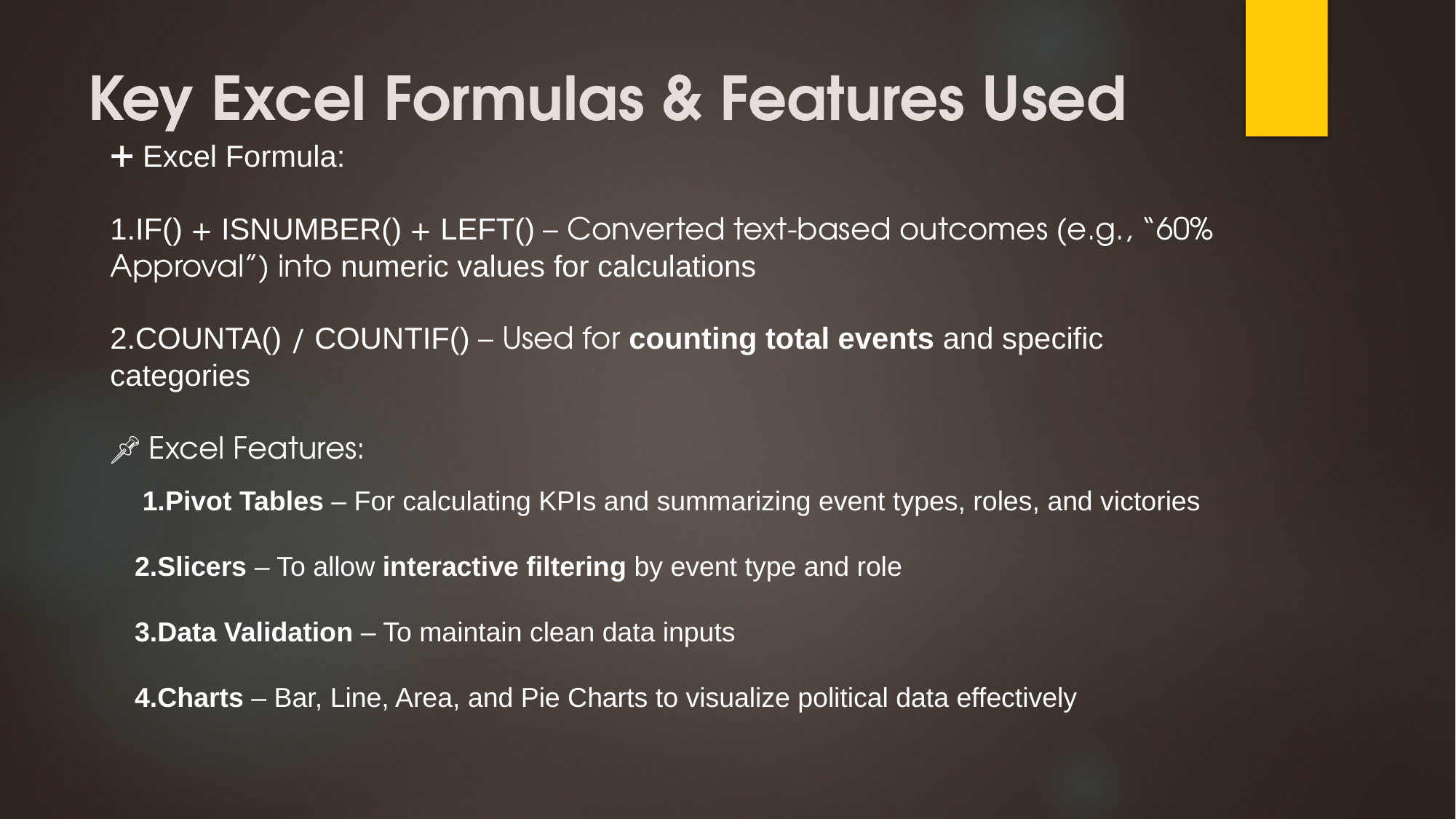

# Key Excel Formulas & Features Used
➕ Excel Formula:

1.IF() + ISNUMBER() + LEFT() – Converted text-based outcomes (e.g., “60% Approval”) into numeric values for calculations

2.COUNTA() / COUNTIF() – Used for counting total events and specific categories

📌 Excel Features:

 1.Pivot Tables – For calculating KPIs and summarizing event types, roles, and victories

2.Slicers – To allow interactive filtering by event type and role

3.Data Validation – To maintain clean data inputs

4.Charts – Bar, Line, Area, and Pie Charts to visualize political data effectively
.